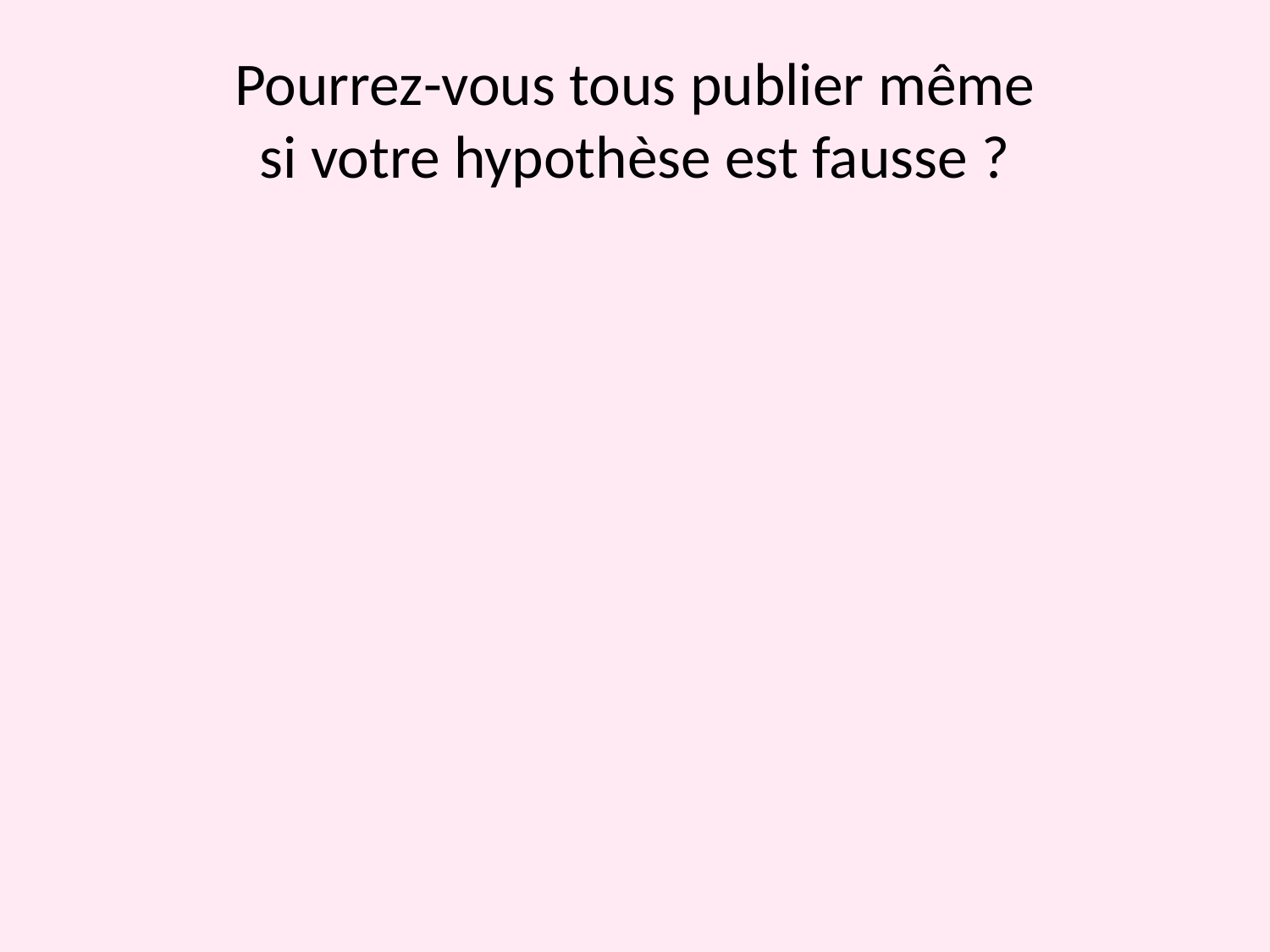

# Pourrez-vous tous publier même si votre hypothèse est fausse ?